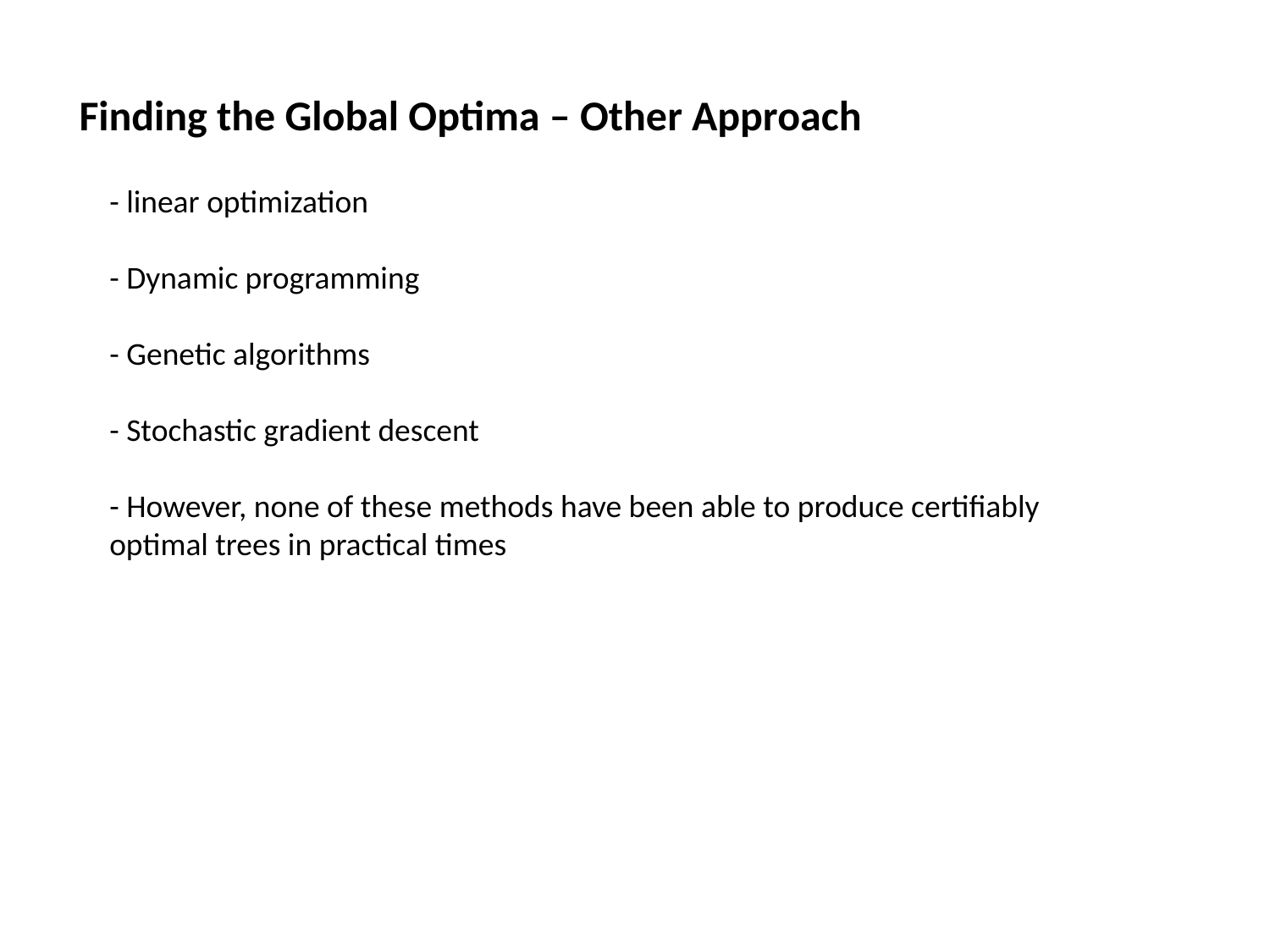

Finding the Global Optima – Other Approach
- linear optimization

- Dynamic programming

- Genetic algorithms

- Stochastic gradient descent

- However, none of these methods have been able to produce certifiably optimal trees in practical times